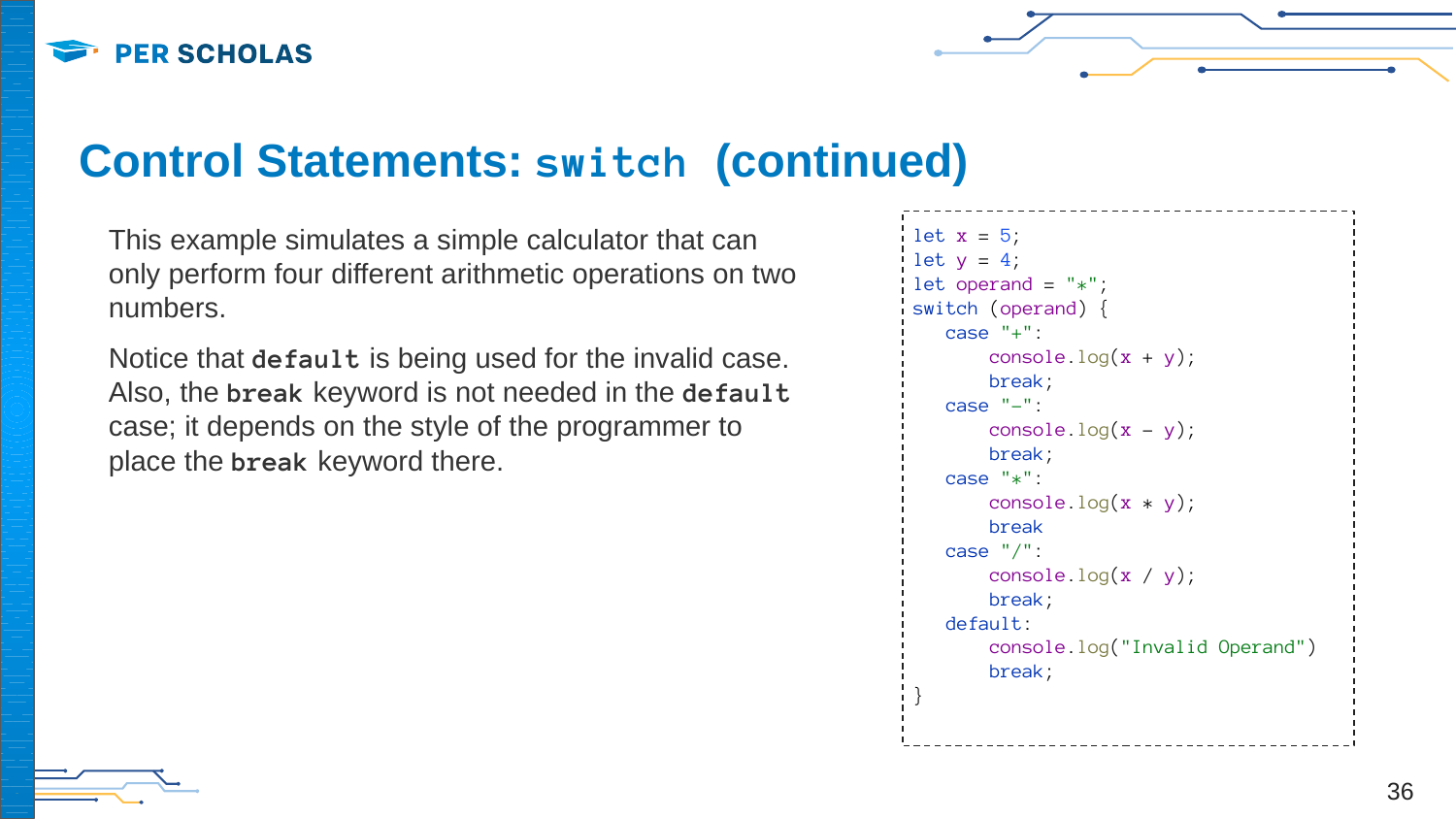

# Control Statements: switch (continued)
This example simulates a simple calculator that can only perform four different arithmetic operations on two numbers.
Notice that default is being used for the invalid case. Also, the break keyword is not needed in the default case; it depends on the style of the programmer to place the break keyword there.
let x = 5;
let y = 4;
let operand = "*";
switch (operand) {
   case "+":
       console.log(x + y);
       break;
   case "-":
       console.log(x - y);
       break;
   case "*":
       console.log(x * y);
       break
   case "/":
       console.log(x / y);
       break;
   default:
       console.log("Invalid Operand")
       break;
}
36